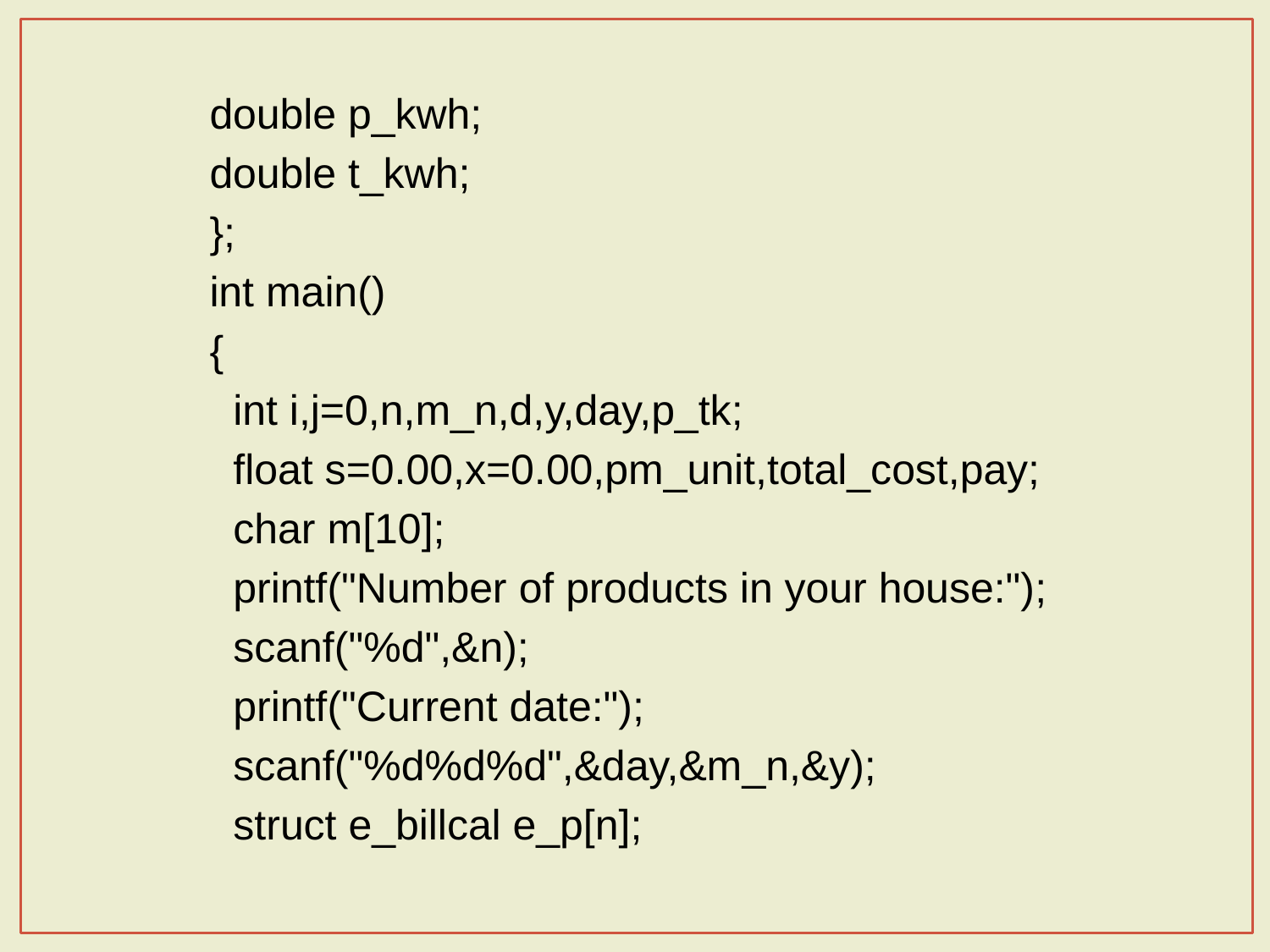

double p_kwh;
double t_kwh;
};
int main()
{
  int i,j=0,n,m_n,d,y,day,p_tk;
  float s=0.00,x=0.00,pm_unit,total_cost,pay;
  char m[10];
  printf("Number of products in your house:");
  scanf("%d",&n);
  printf("Current date:");
  scanf("%d%d%d",&day,&m_n,&y);
  struct e_billcal e_p[n];